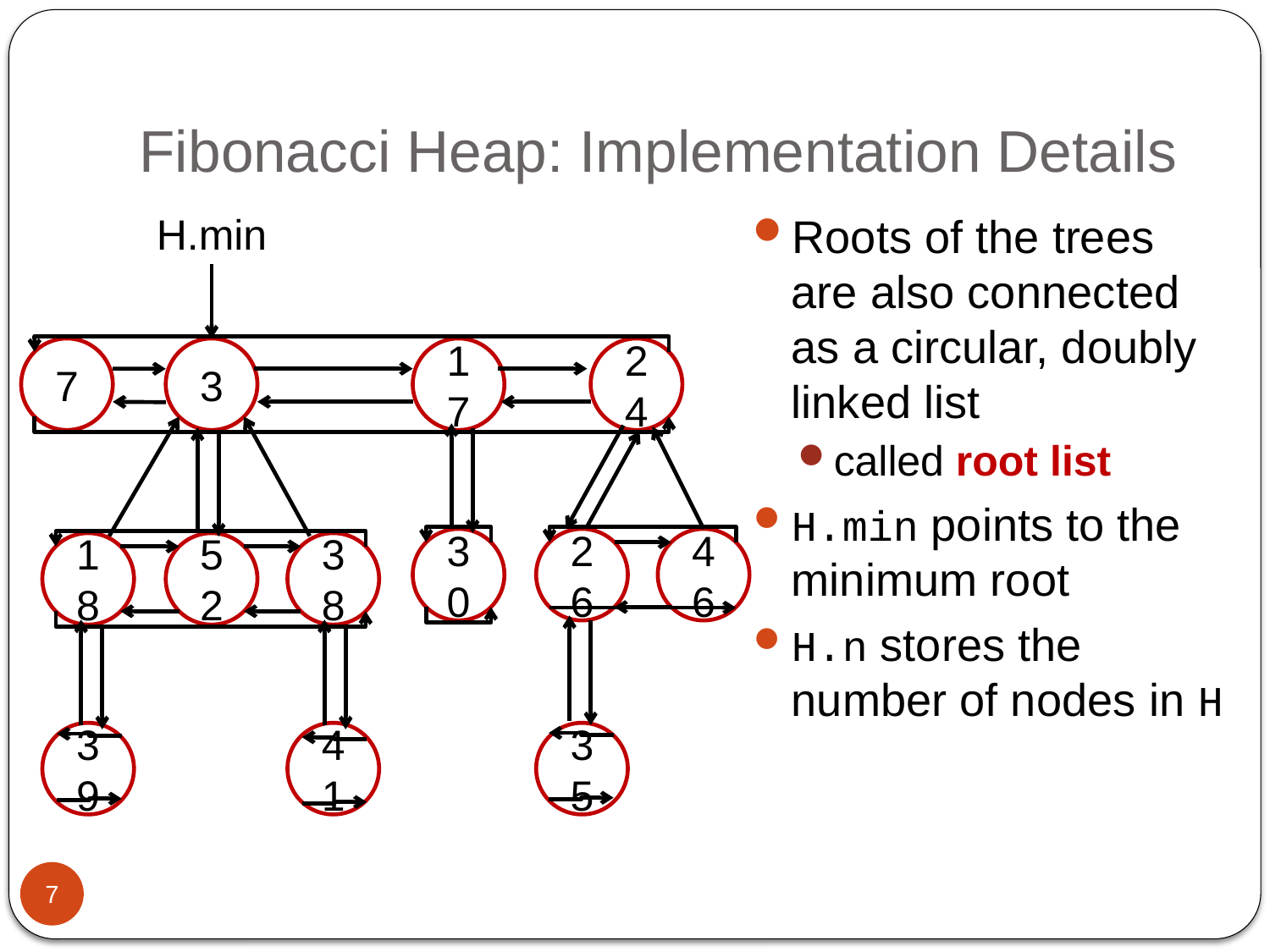

# Fibonacci Heap: Implementation Details
Roots of the trees are also connected as a circular, doubly linked list
called root list
H.min points to the minimum root
H.n stores the number of nodes in H
H.min
7
3
17
24
46
30
26
38
18
52
39
41
35
7